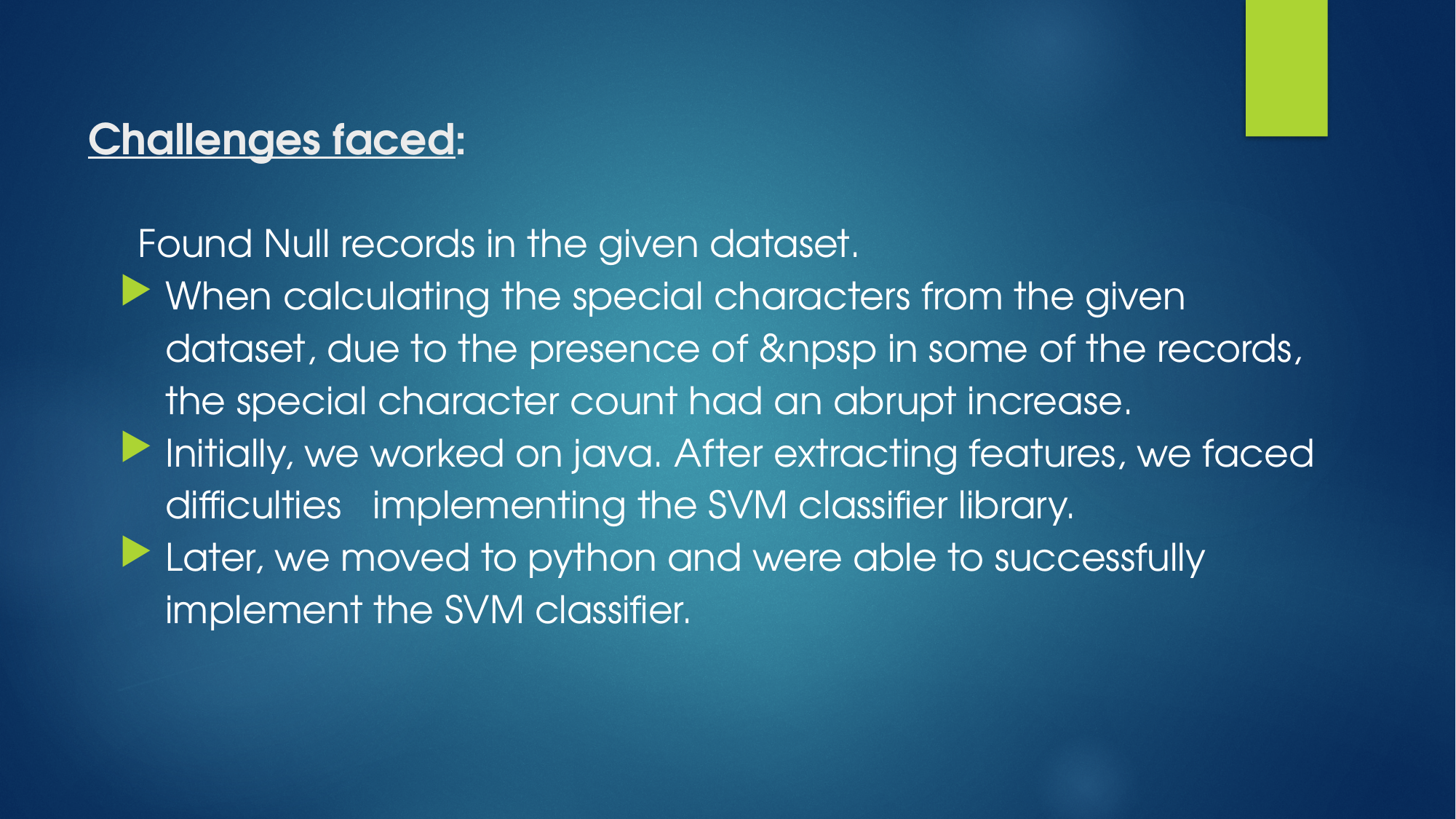

# Challenges faced:
Found Null records in the given dataset.
When calculating the special characters from the given dataset, due to the presence of &npsp in some of the records, the special character count had an abrupt increase.
Initially, we worked on java. After extracting features, we faced difficulties   implementing the SVM classifier library.
Later, we moved to python and were able to successfully implement the SVM classifier.